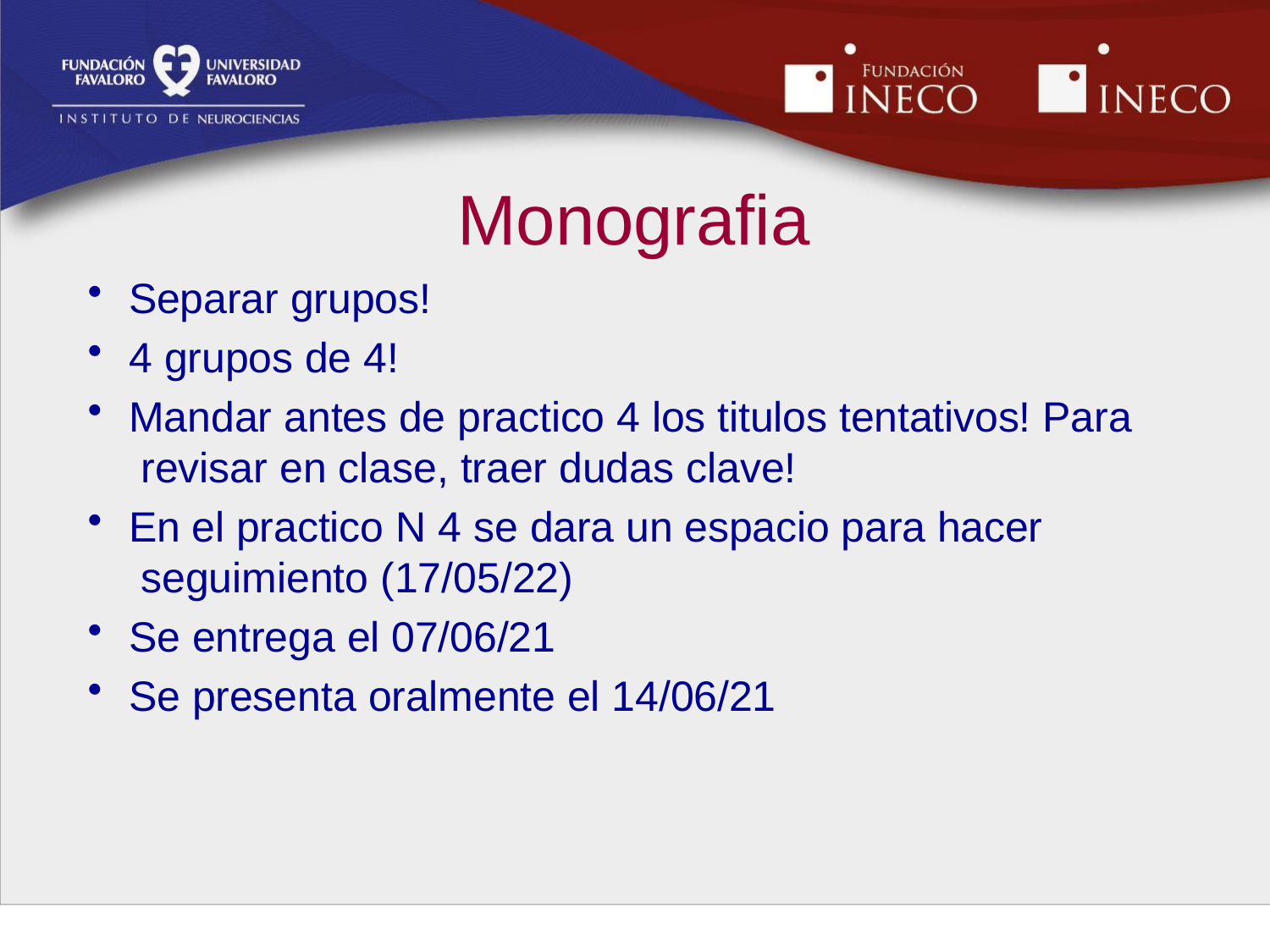

# Monografia
Separar grupos!
4 grupos de 4!
Mandar antes de practico 4 los titulos tentativos! Para  revisar en clase, traer dudas clave!
En el practico N 4 se dara un espacio para hacer  seguimiento (17/05/22)
Se entrega el 07/06/21
Se presenta oralmente el 14/06/21